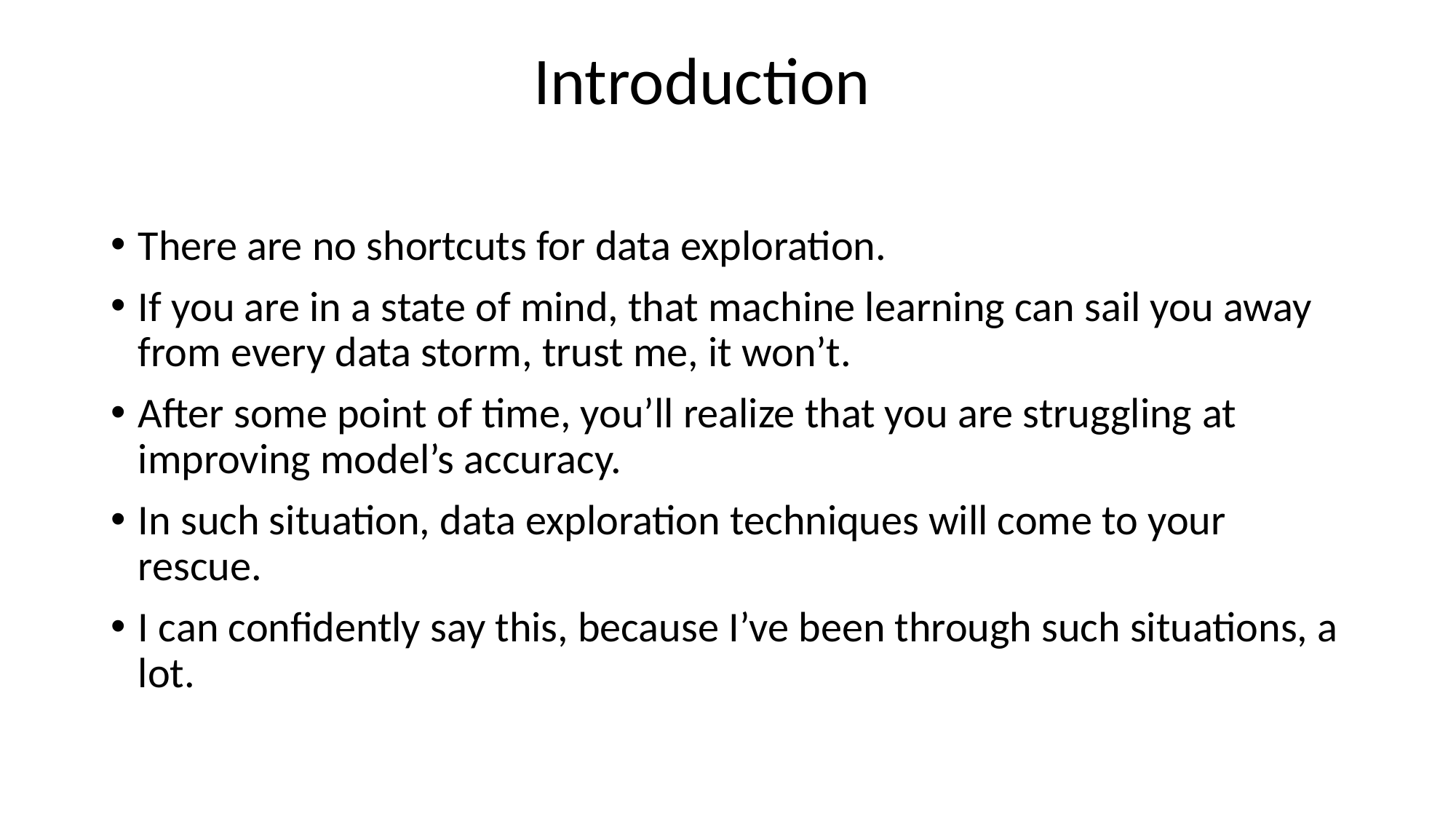

# Introduction
There are no shortcuts for data exploration.
If you are in a state of mind, that machine learning can sail you away from every data storm, trust me, it won’t.
After some point of time, you’ll realize that you are struggling at improving model’s accuracy.
In such situation, data exploration techniques will come to your rescue.
I can confidently say this, because I’ve been through such situations, a lot.